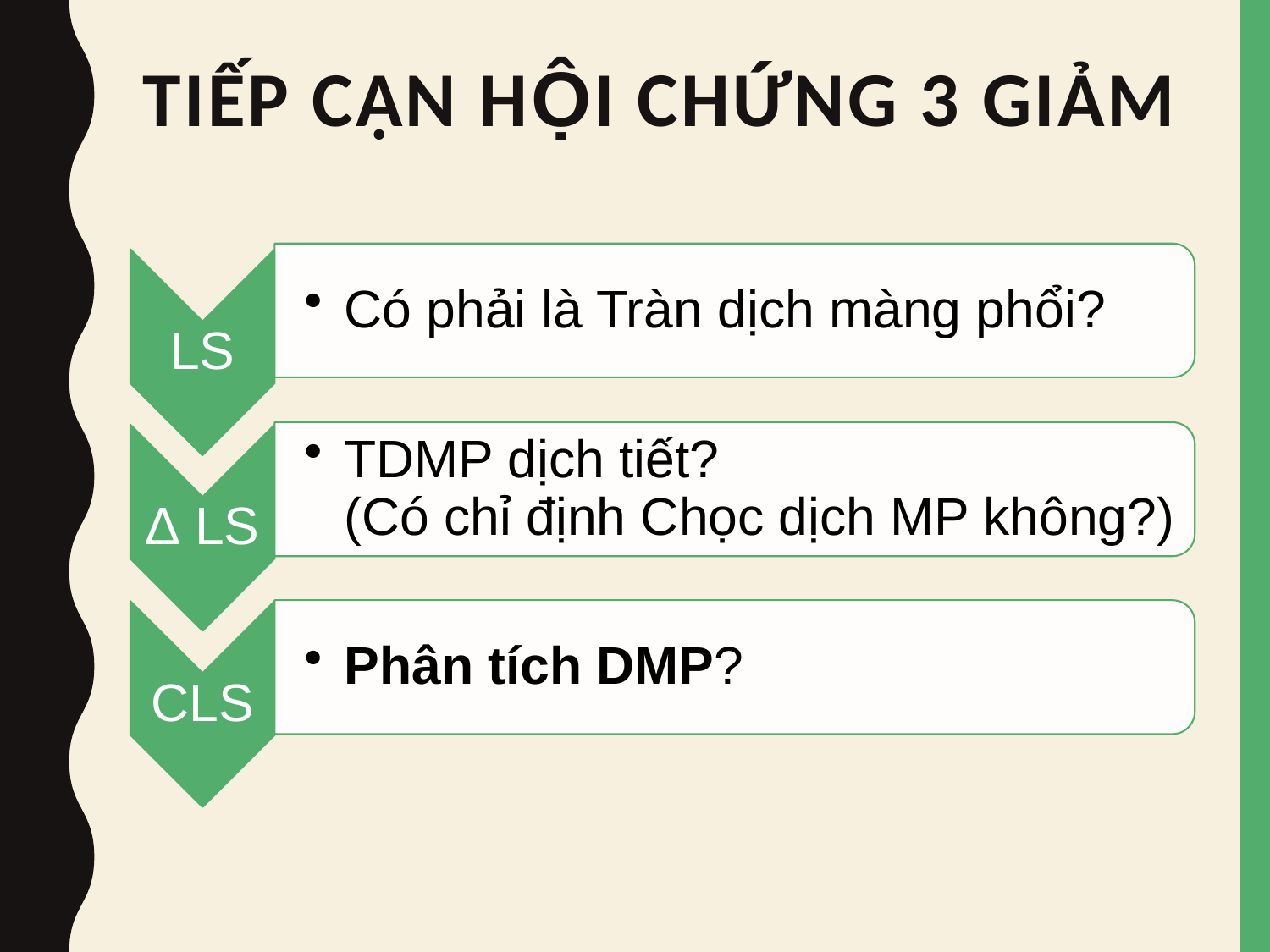

# Tiếp Cận HỘI CHỨNG 3 GIẢM
LS
Có phải là Tràn dịch màng phổi?
Δ LS
TDMP dịch tiết?
(Có chỉ định Chọc dịch MP không?)
CLS
Phân tích DMP?